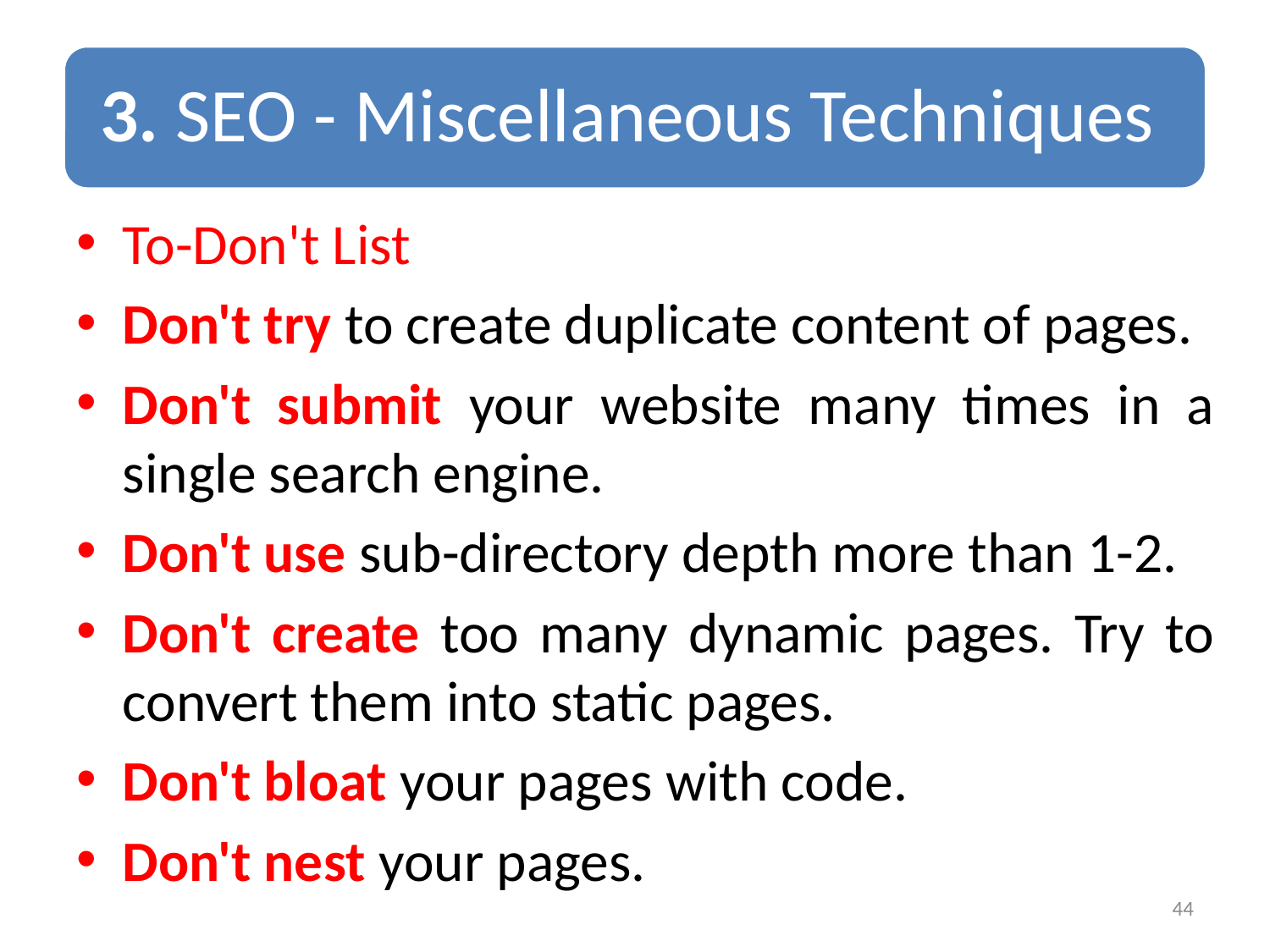

3. SEO - Miscellaneous Techniques
To-Don't List
Don't try to create duplicate content of pages.
Don't submit your website many times in a single search engine.
Don't use sub-directory depth more than 1-2.
Don't create too many dynamic pages. Try to convert them into static pages.
Don't bloat your pages with code.
Don't nest your pages.
44